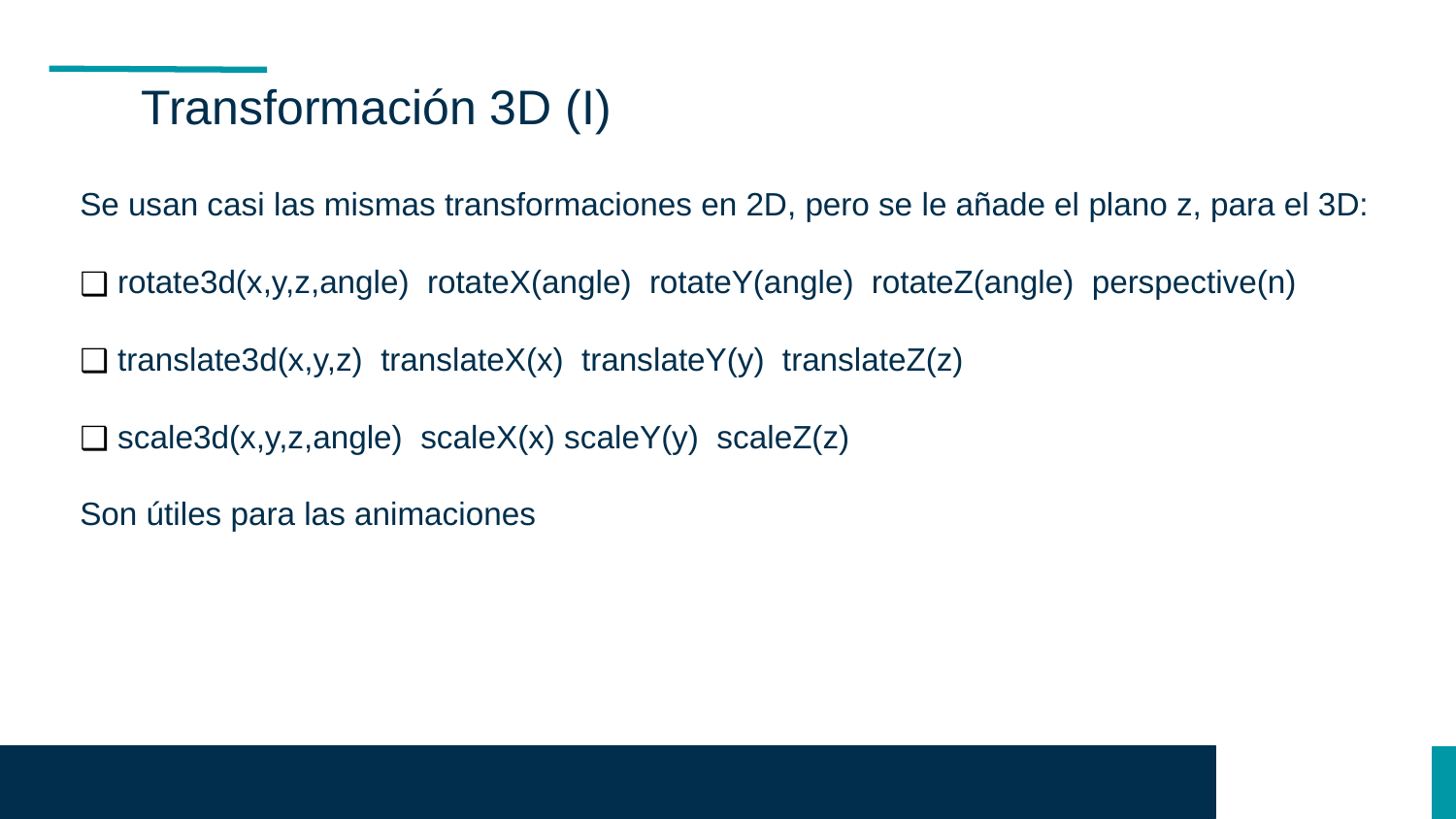

Transformación 3D (I)
Se usan casi las mismas transformaciones en 2D, pero se le añade el plano z, para el 3D:

 rotate3d(x,y,z,angle)  rotateX(angle)  rotateY(angle)  rotateZ(angle)  perspective(n)

 translate3d(x,y,z)  translateX(x)  translateY(y)  translateZ(z)

 scale3d(x,y,z,angle)  scaleX(x) scaleY(y)  scaleZ(z)

Son útiles para las animaciones